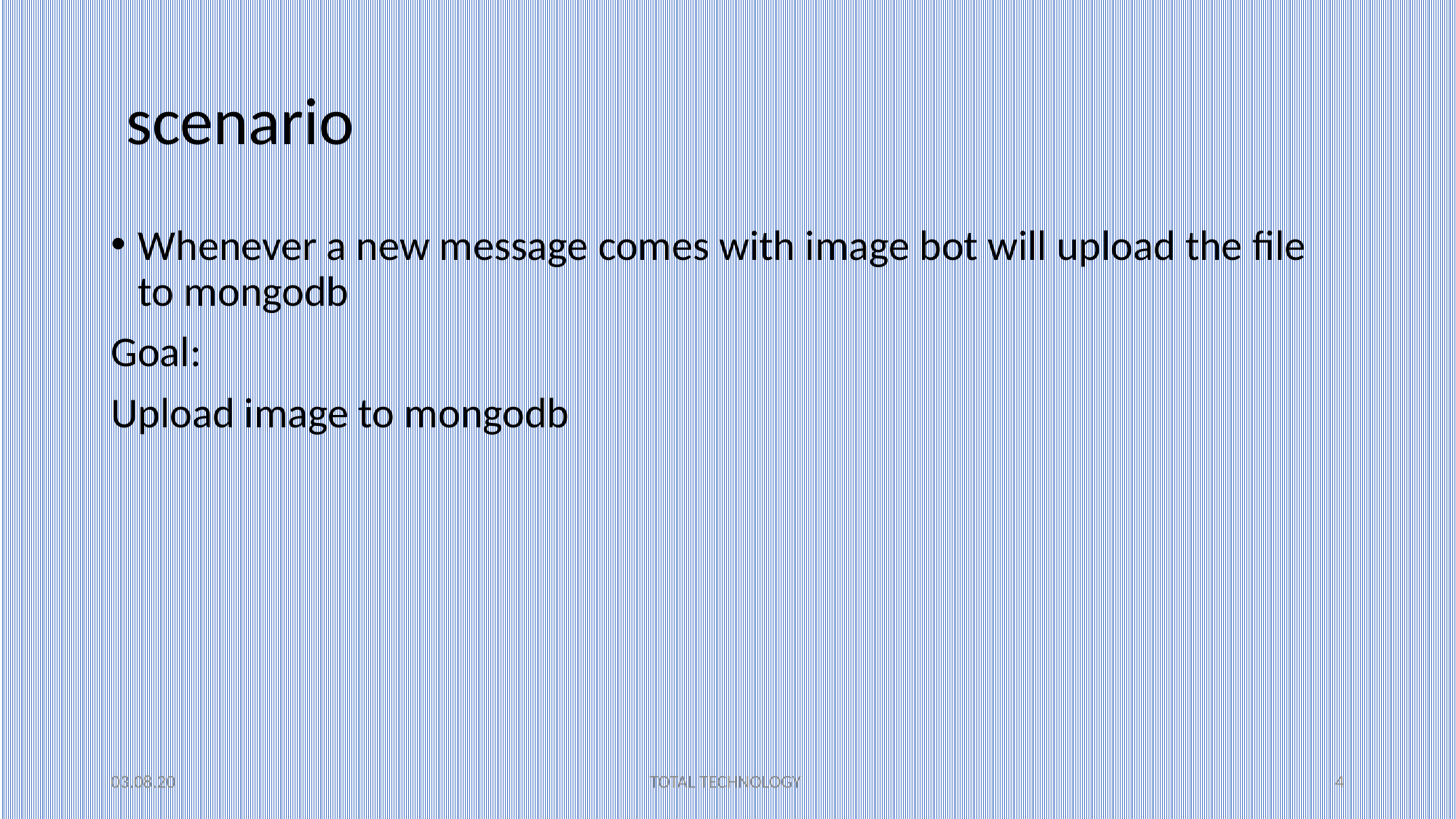

# scenario
Whenever a new message comes with image bot will upload the file to mongodb
Goal:
Upload image to mongodb
03.08.20
TOTAL TECHNOLOGY
4